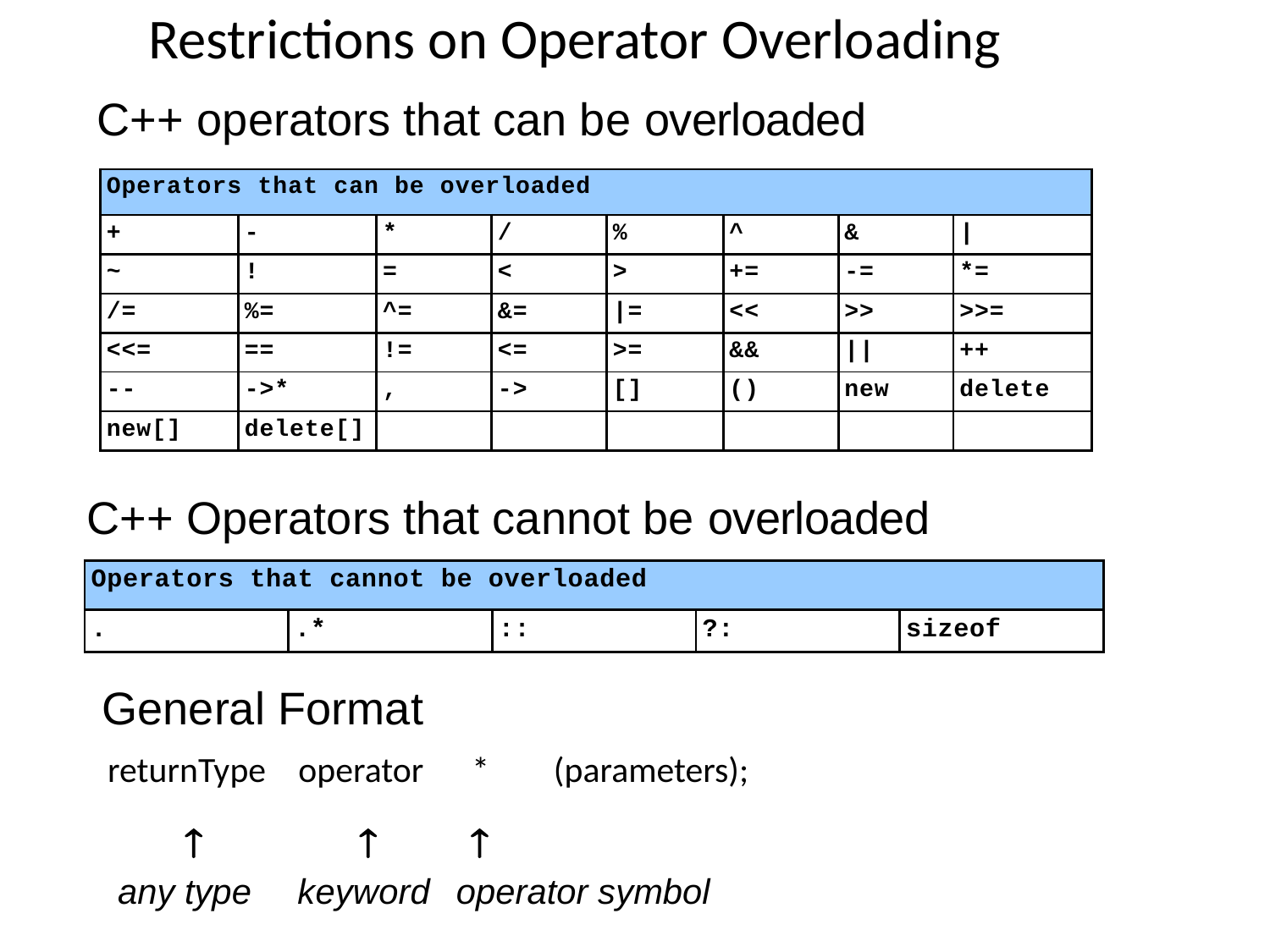

# Restrictions on Operator Overloading
C++ operators that can be overloaded
| Operators that can be overloaded |  |  |  |  |  |  |  |
| --- | --- | --- | --- | --- | --- | --- | --- |
| + | - | \* | / | % | ^ | & | | |
| ~ | ! | = | < | > | += | -= | \*= |
| /= | %= | ^= | &= | |= | << | >> | >>= |
| <<= | == | != | <= | >= | && | || | ++ |
| -- | ->\* | , | -> | [] | () | new | delete |
| new[] | delete[] |  |  |  |  |  |  |
C++ Operators that cannot be overloaded
| Operators that cannot be overloaded |  |  |  |  |
| --- | --- | --- | --- | --- |
| . | .\* | :: | ?: | sizeof |
General Format
returnType    operator      *        (parameters);
↑
any type
↑
keyword
↑
operator symbol